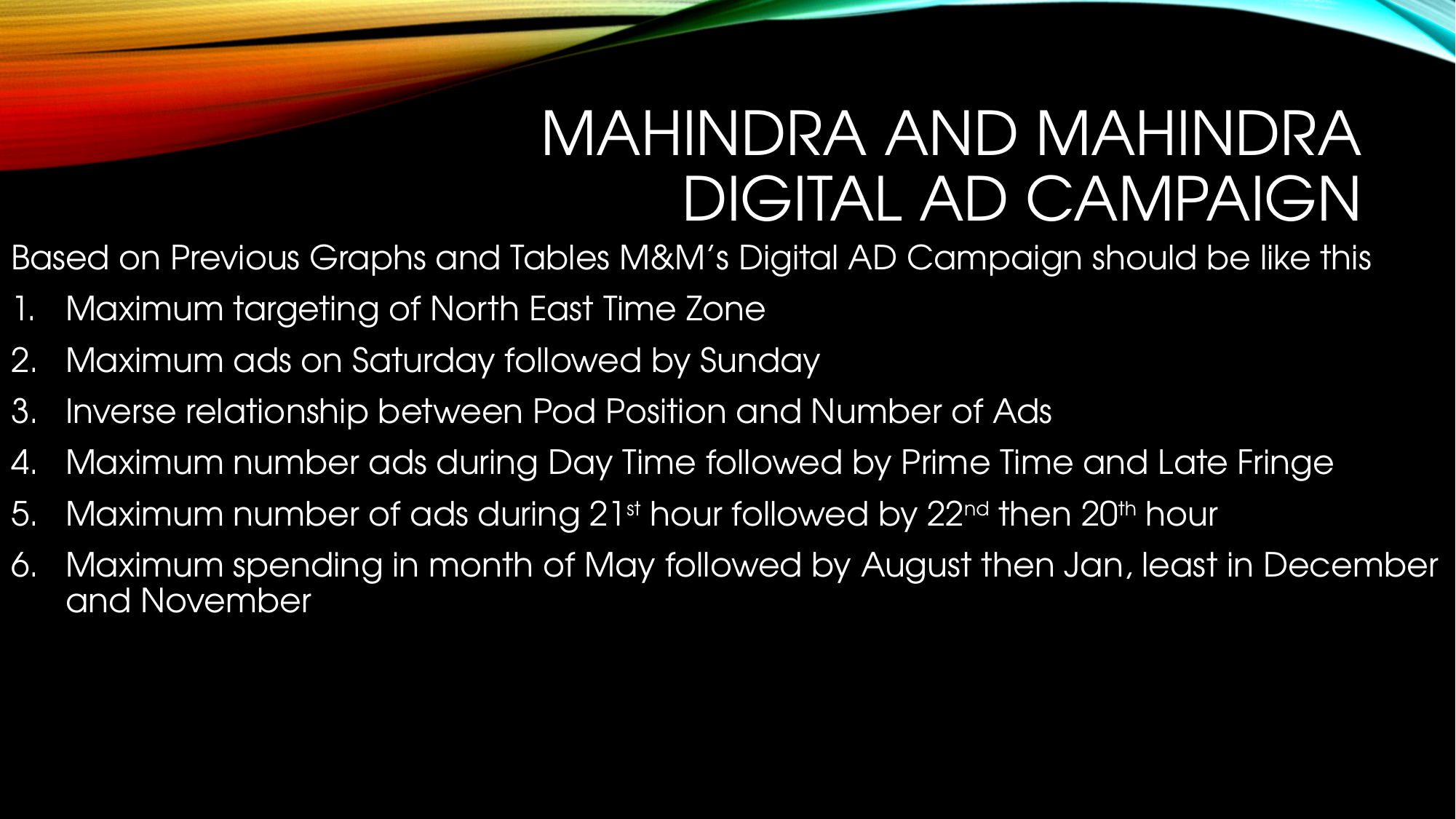

# MAHINDRA AND MAHINDRA DIGITAL AD Campaign
Based on Previous Graphs and Tables M&M’s Digital AD Campaign should be like this
Maximum targeting of North East Time Zone
Maximum ads on Saturday followed by Sunday
Inverse relationship between Pod Position and Number of Ads
Maximum number ads during Day Time followed by Prime Time and Late Fringe
Maximum number of ads during 21st hour followed by 22nd then 20th hour
Maximum spending in month of May followed by August then Jan, least in December and November